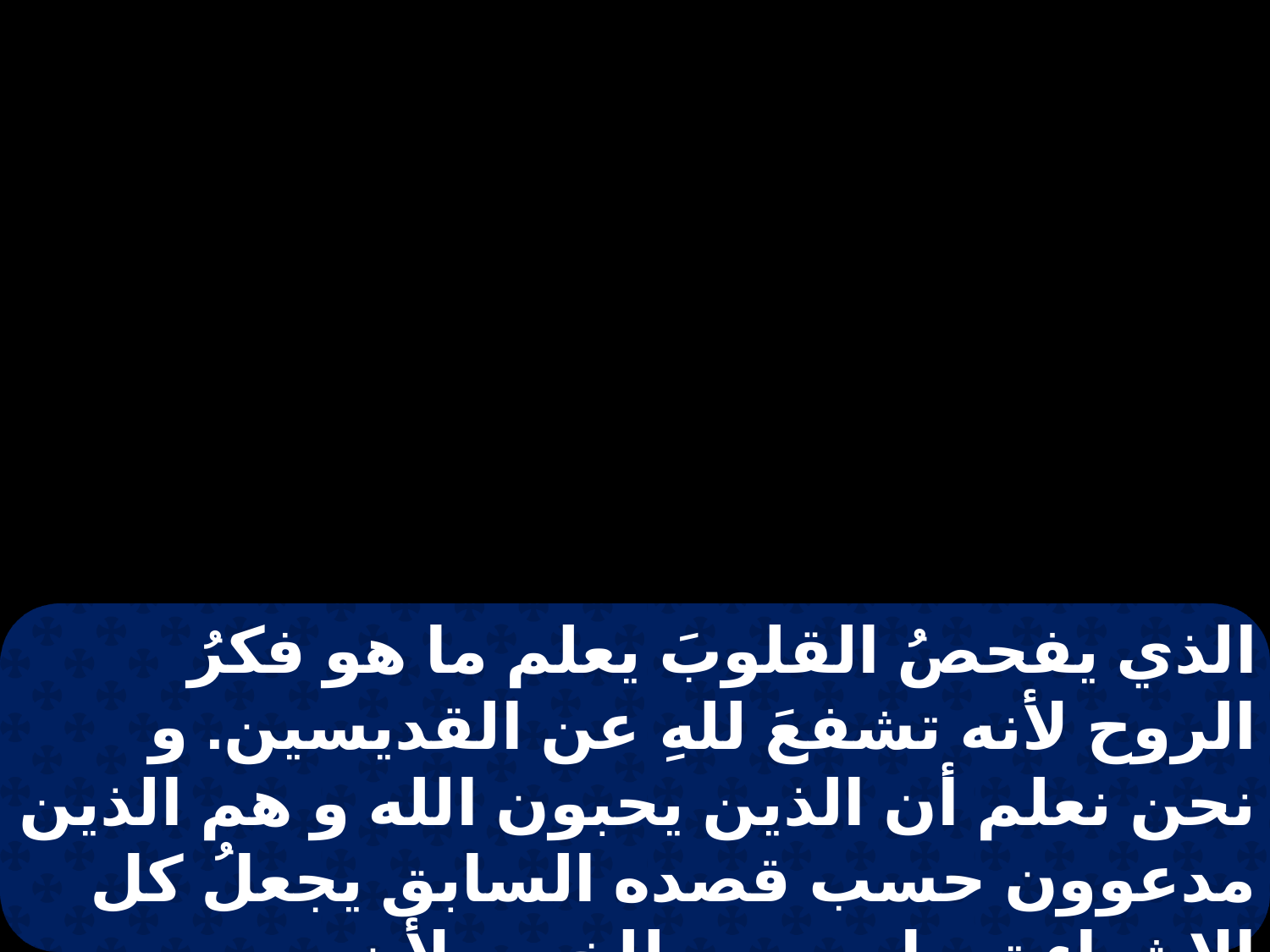

الذي يفحصُ القلوبَ يعلم ما هو فكرُ الروح لأنه تشفعَ للهِ عن القديسين. و نحن نعلم أن الذين يحبون الله و هم الذين مدعوون حسب قصده السابق يجعلُ كل الاشياء تعمل معهم للخير . لأن